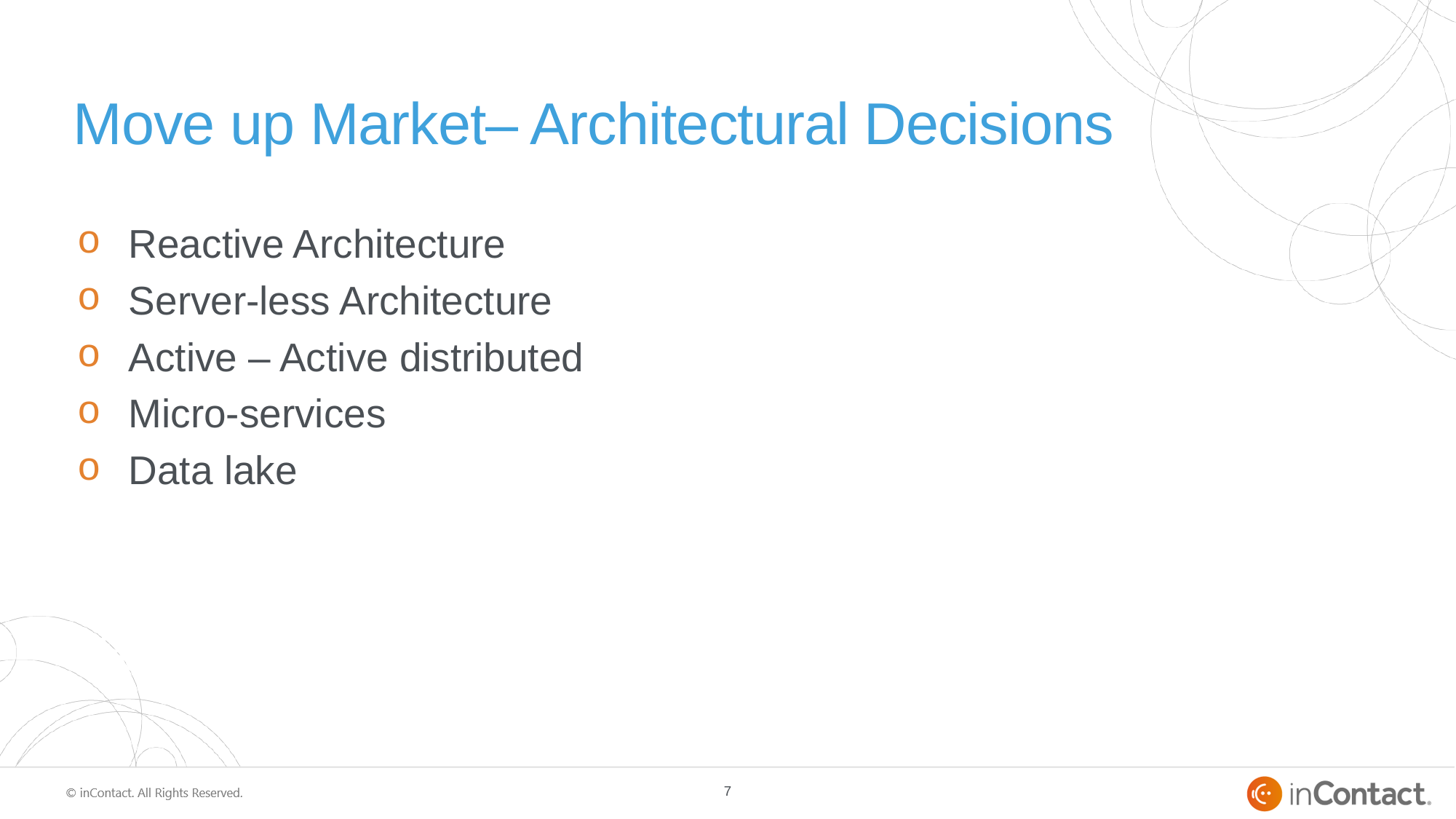

# Move up Market– Architectural Decisions
 Reactive Architecture
 Server-less Architecture
 Active – Active distributed
 Micro-services
 Data lake

7